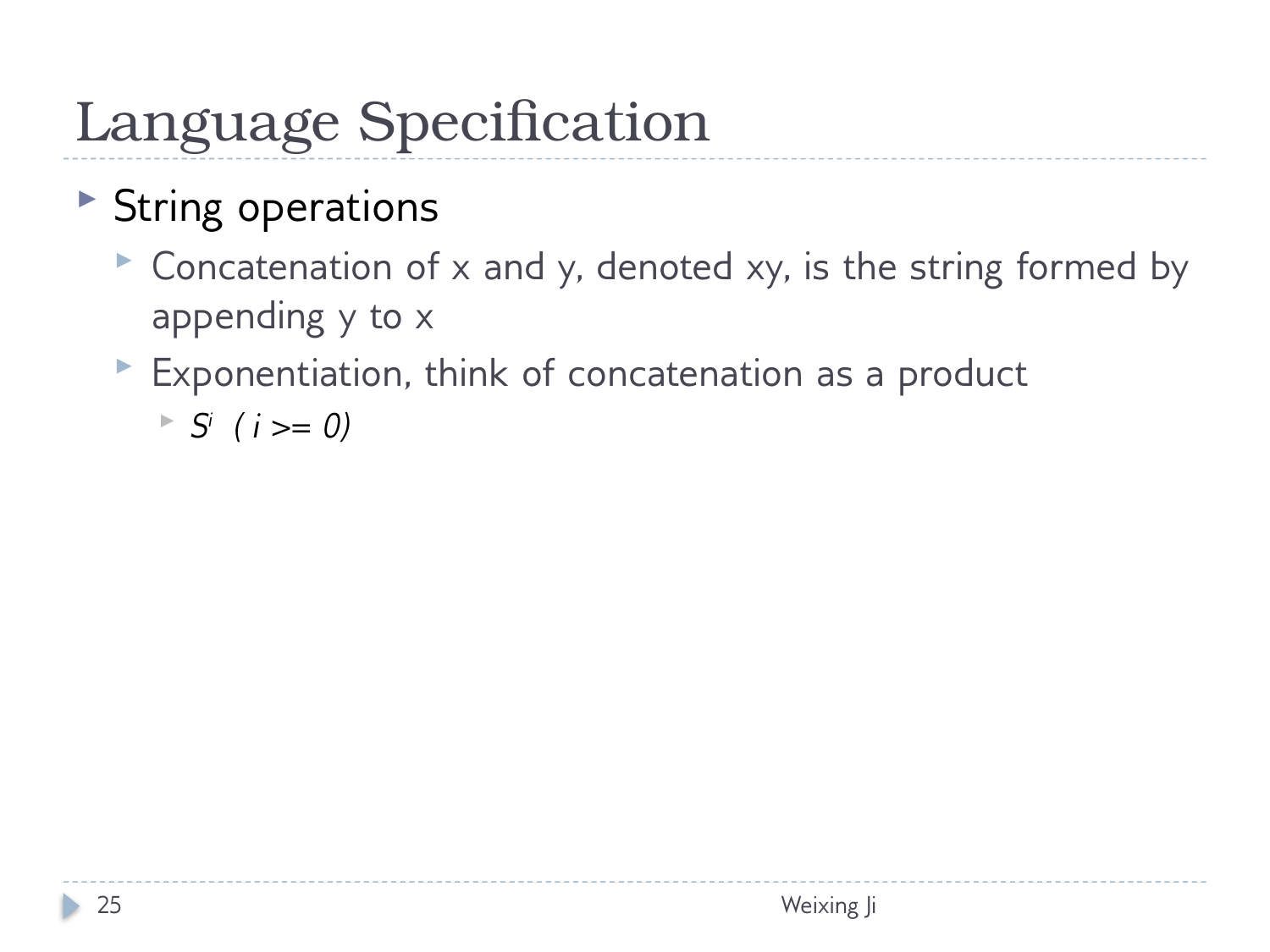

# Language Specification
String operations
Concatenation of x and y, denoted xy, is the string formed by appending y to x
Exponentiation, think of concatenation as a product
Si  ( i >= 0)

25
Weixing Ji